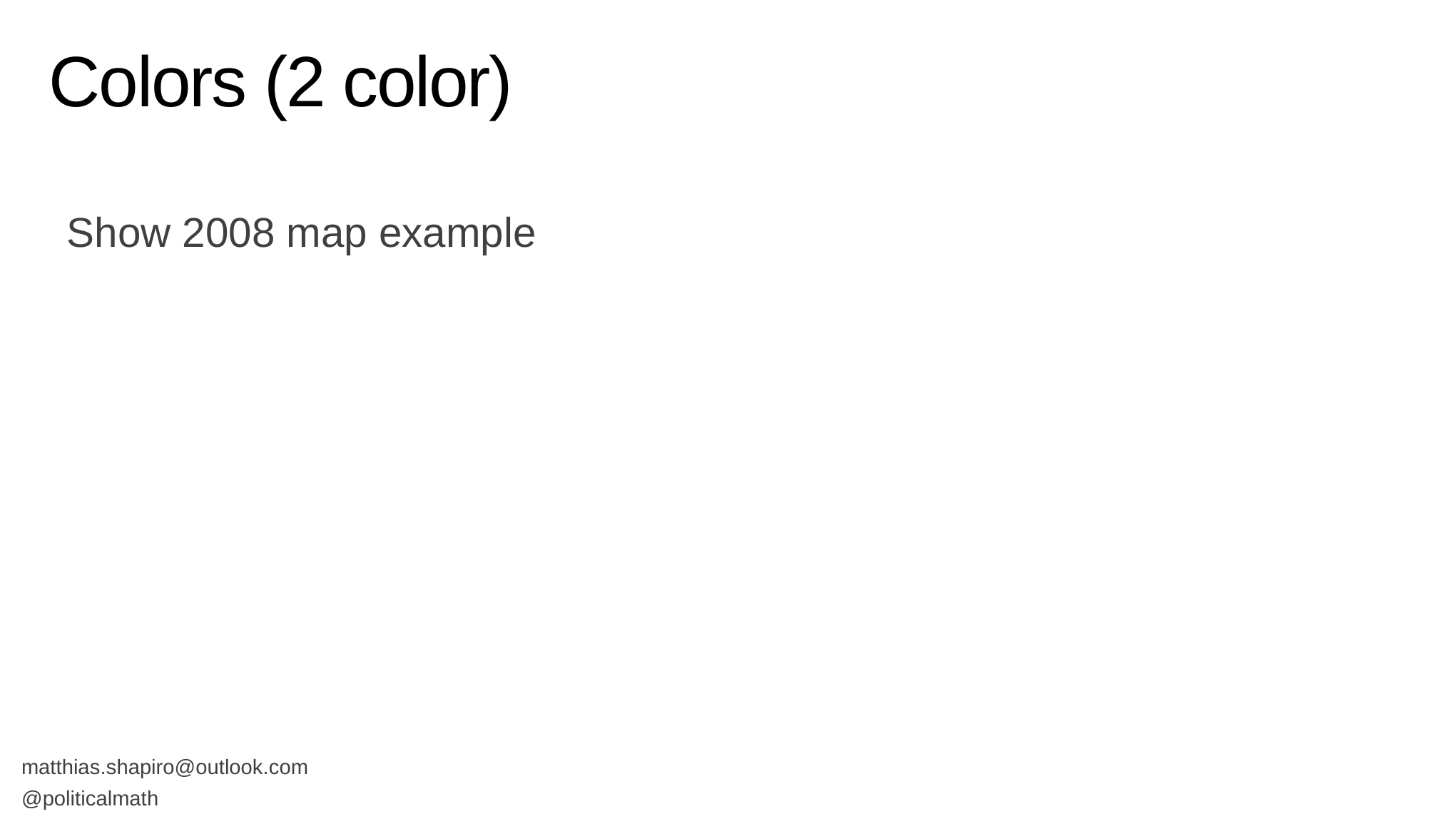

# Colors (2 color)

Show 2008 map example